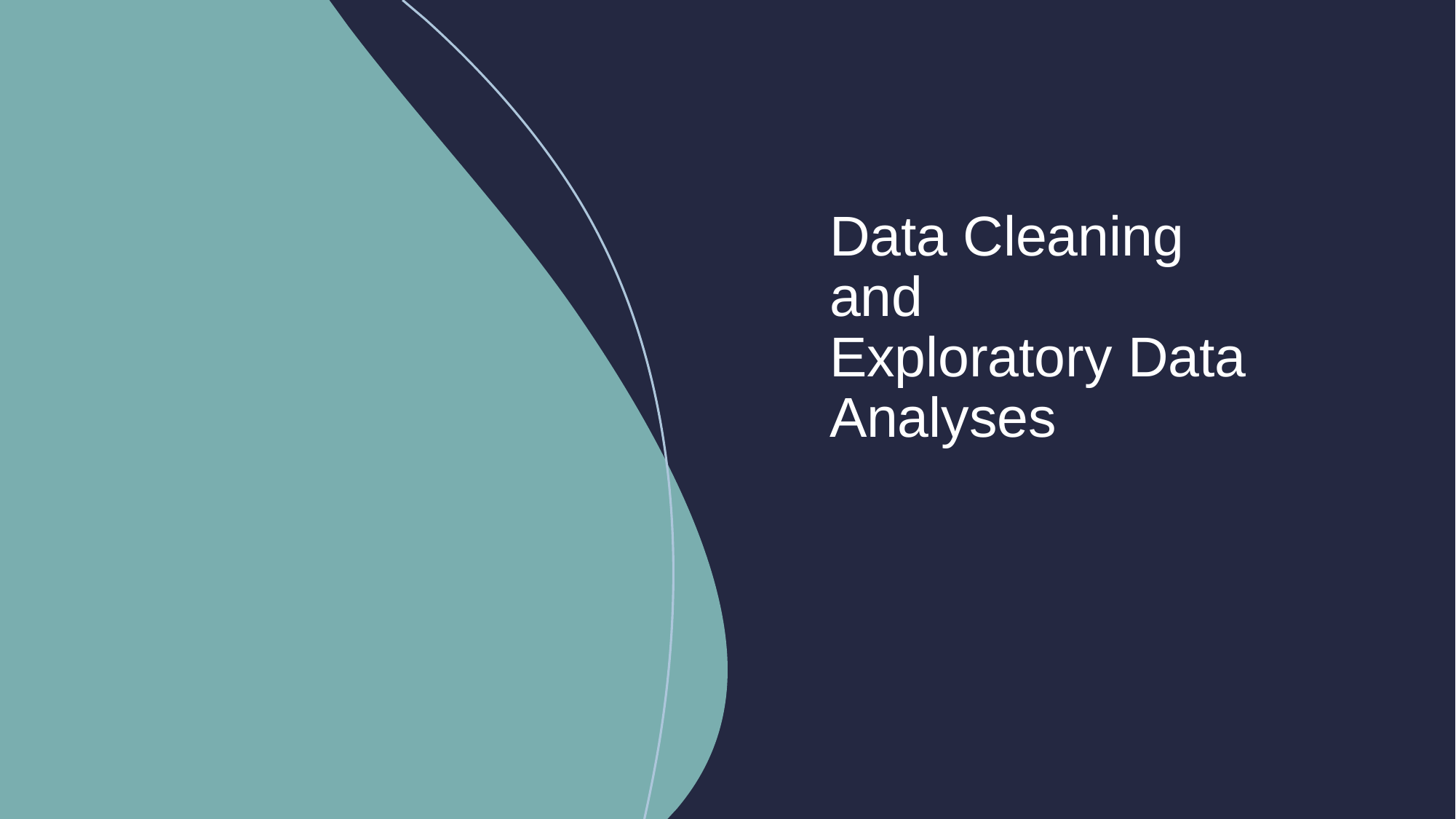

# Data Cleaning and Exploratory Data Analyses